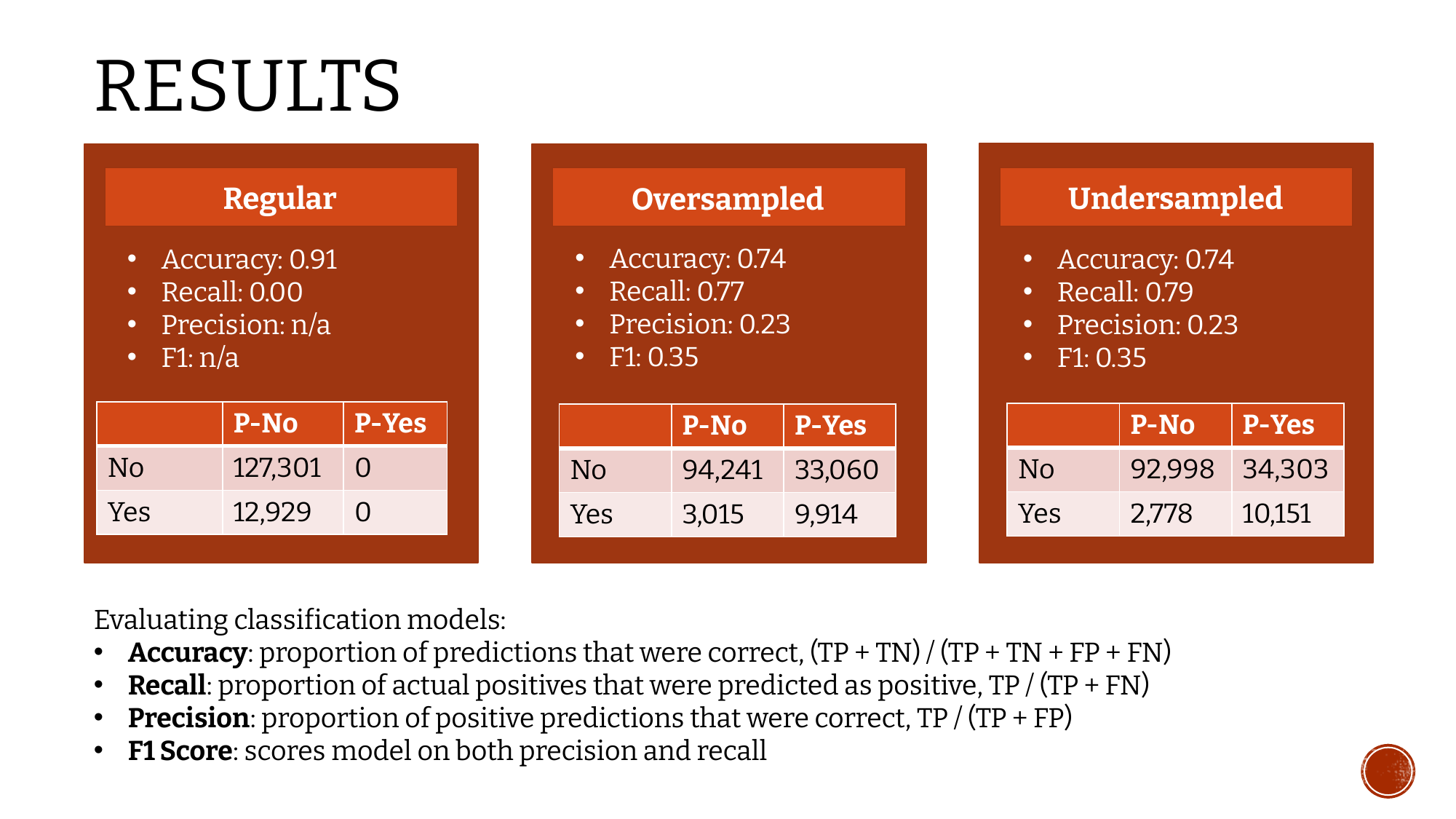

# Results

Undersampled
Regular
Oversampled
Accuracy: 0.74
Recall: 0.77
Precision: 0.23
F1: 0.35
Accuracy: 0.91
Recall: 0.00
Precision: n/a
F1: n/a
Accuracy: 0.74
Recall: 0.79
Precision: 0.23
F1: 0.35
|  | P-No | P-Yes |
| --- | --- | --- |
| No | 127,301 | 0 |
| Yes | 12,929 | 0 |
|  | P-No | P-Yes |
| --- | --- | --- |
| No | 92,998 | 34,303 |
| Yes | 2,778 | 10,151 |
|  | P-No | P-Yes |
| --- | --- | --- |
| No | 94,241 | 33,060 |
| Yes | 3,015 | 9,914 |
Evaluating classification models:
Accuracy: proportion of predictions that were correct, (TP + TN) / (TP + TN + FP + FN)
Recall: proportion of actual positives that were predicted as positive, TP / (TP + FN)
Precision: proportion of positive predictions that were correct, TP / (TP + FP)
F1 Score: scores model on both precision and recall